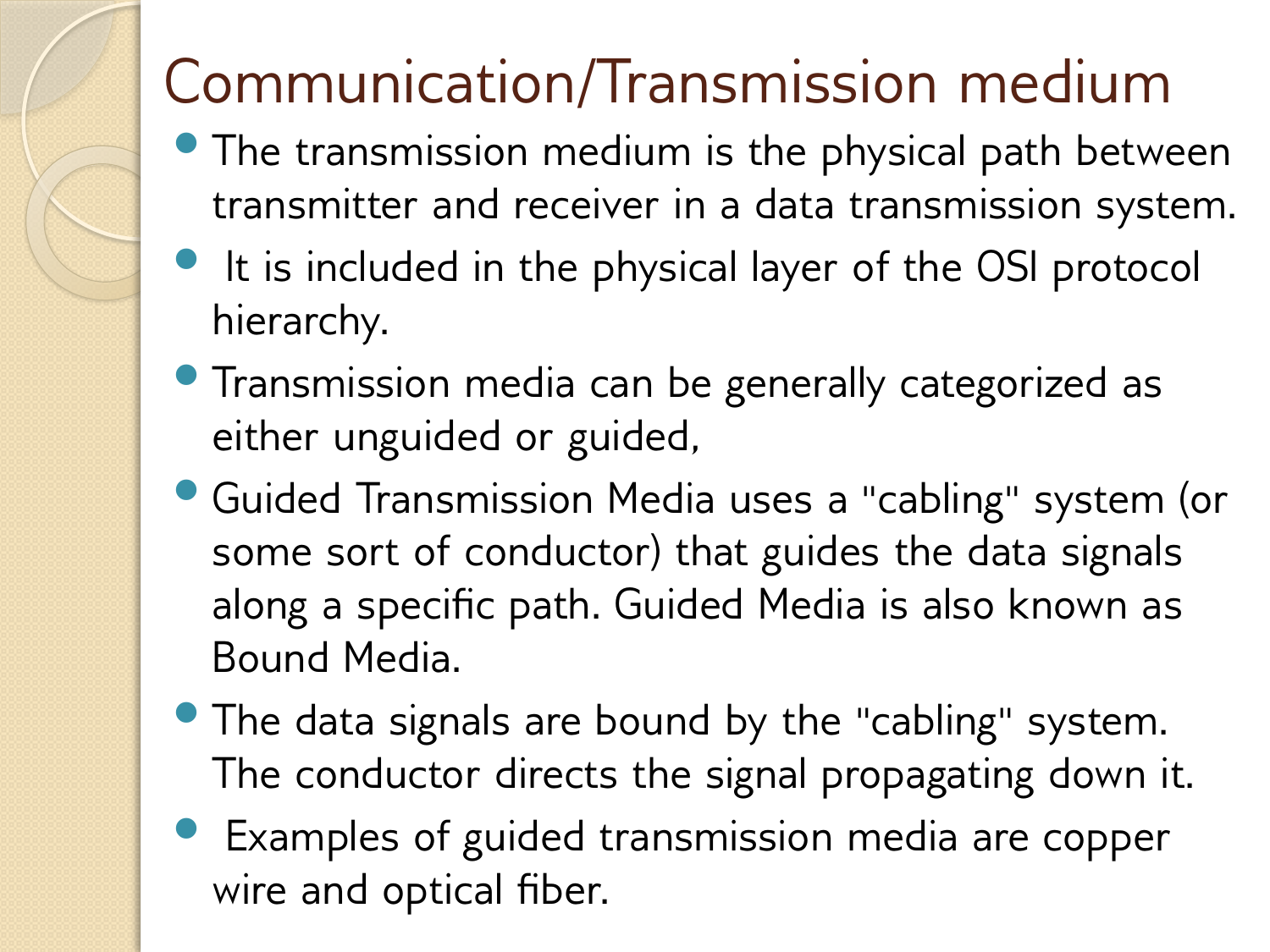

# Communication/Transmission medium
The transmission medium is the physical path between transmitter and receiver in a data transmission system.
 It is included in the physical layer of the OSI protocol hierarchy.
Transmission media can be generally categorized as either unguided or guided,
Guided Transmission Media uses a "cabling" system (or some sort of conductor) that guides the data signals along a specific path. Guided Media is also known as Bound Media.
The data signals are bound by the "cabling" system.  The conductor directs the signal propagating down it.
 Examples of guided transmission media are copper wire and optical fiber.